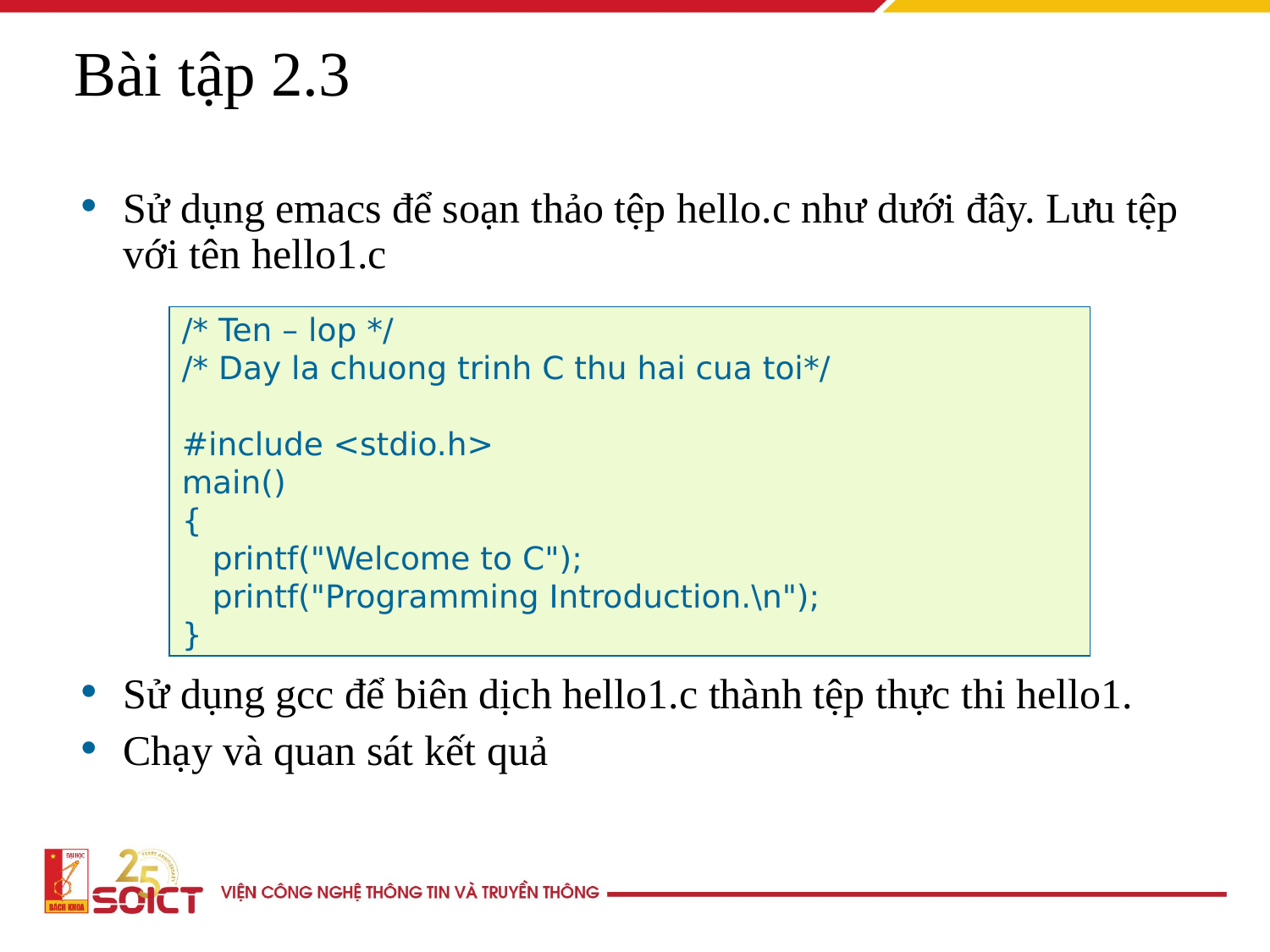

Bài tập 2.3
Sử dụng emacs để soạn thảo tệp hello.c như dưới đây. Lưu tệp với tên hello1.c

Sử dụng gcc để biên dịch hello1.c thành tệp thực thi hello1.
Chạy và quan sát kết quả

/* Ten – lop */
/* Day la chuong trinh C thu hai cua toi*/

#include <stdio.h>
main()
{
   printf("Welcome to C");
   printf("Programming Introduction.\n");
}